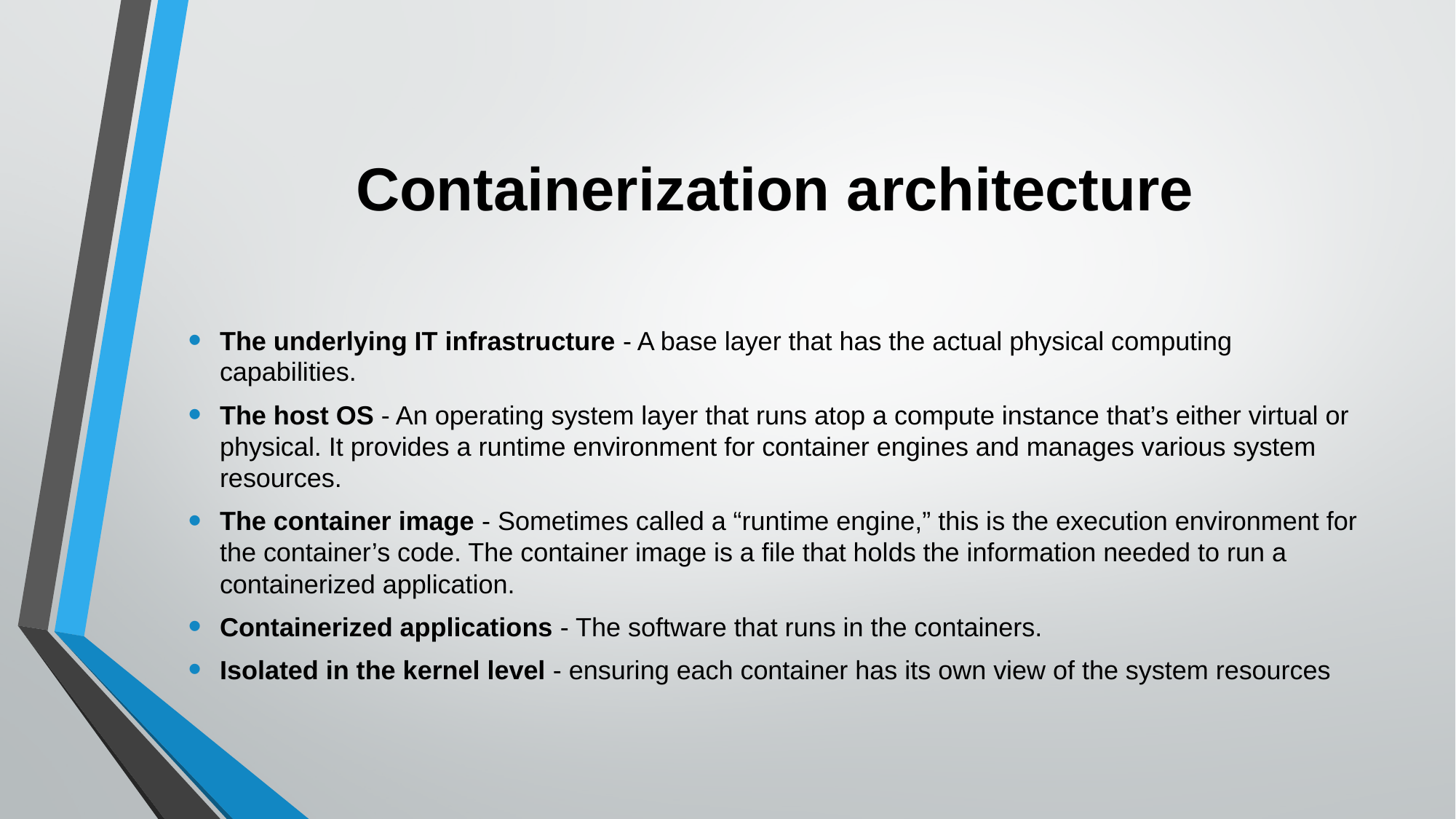

# Containerization architecture
The underlying IT infrastructure - A base layer that has the actual physical computing capabilities.
The host OS - An operating system layer that runs atop a compute instance that’s either virtual or physical. It provides a runtime environment for container engines and manages various system resources.
The container image - Sometimes called a “runtime engine,” this is the execution environment for the container’s code. The container image is a file that holds the information needed to run a containerized application.
Containerized applications - The software that runs in the containers.
Isolated in the kernel level - ensuring each container has its own view of the system resources